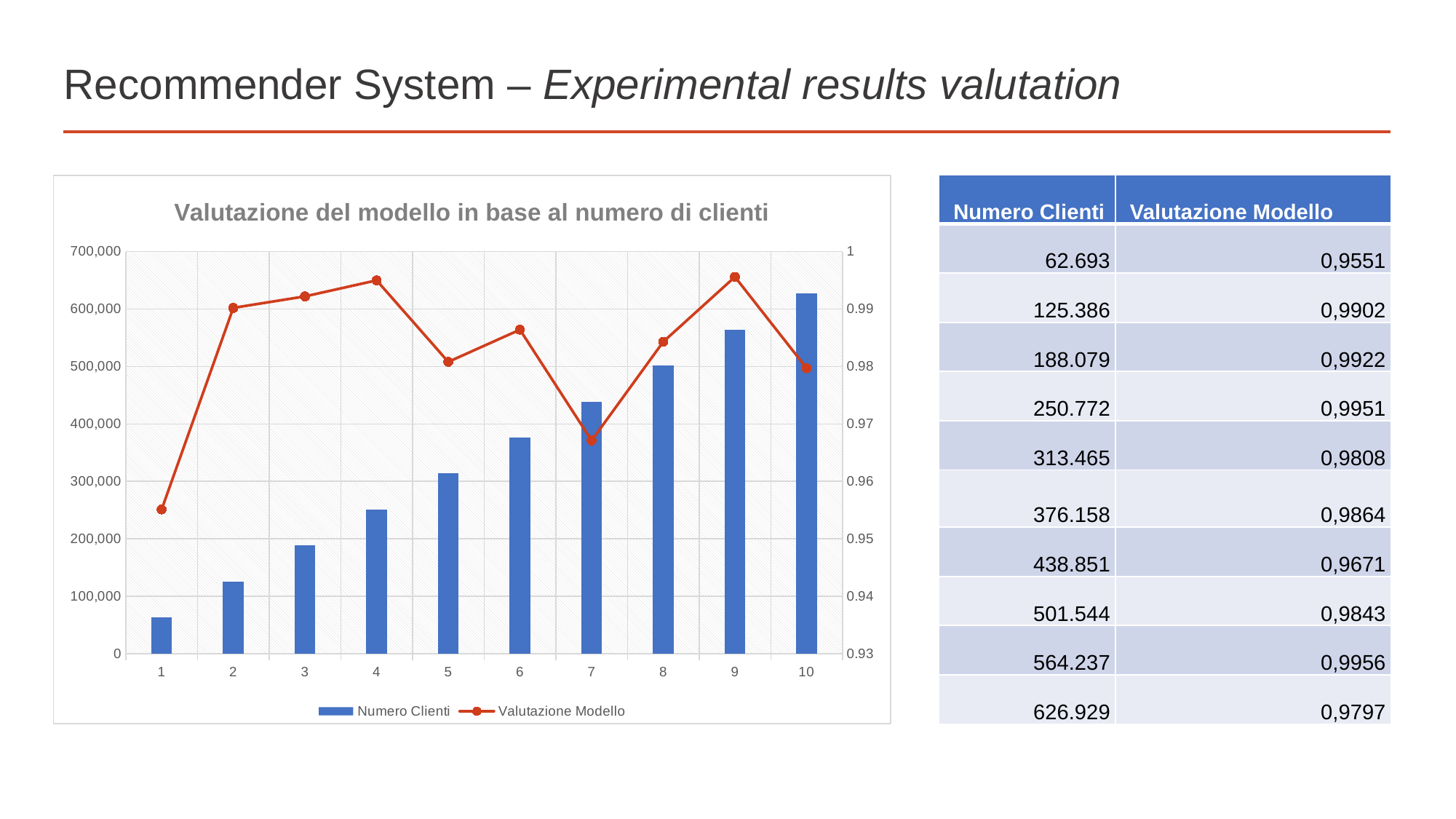

# Recommender System – Experimental results valutation
| Numero Clienti | Valutazione Modello |
| --- | --- |
| 62.693 | 0,9551 |
| 125.386 | 0,9902 |
| 188.079 | 0,9922 |
| 250.772 | 0,9951 |
| 313.465 | 0,9808 |
| 376.158 | 0,9864 |
| 438.851 | 0,9671 |
| 501.544 | 0,9843 |
| 564.237 | 0,9956 |
| 626.929 | 0,9797 |

### Chart: Valutazione del modello in base al numero di clienti

| Category | Numero Clienti | Valutazione Modello |
|---|---|---|